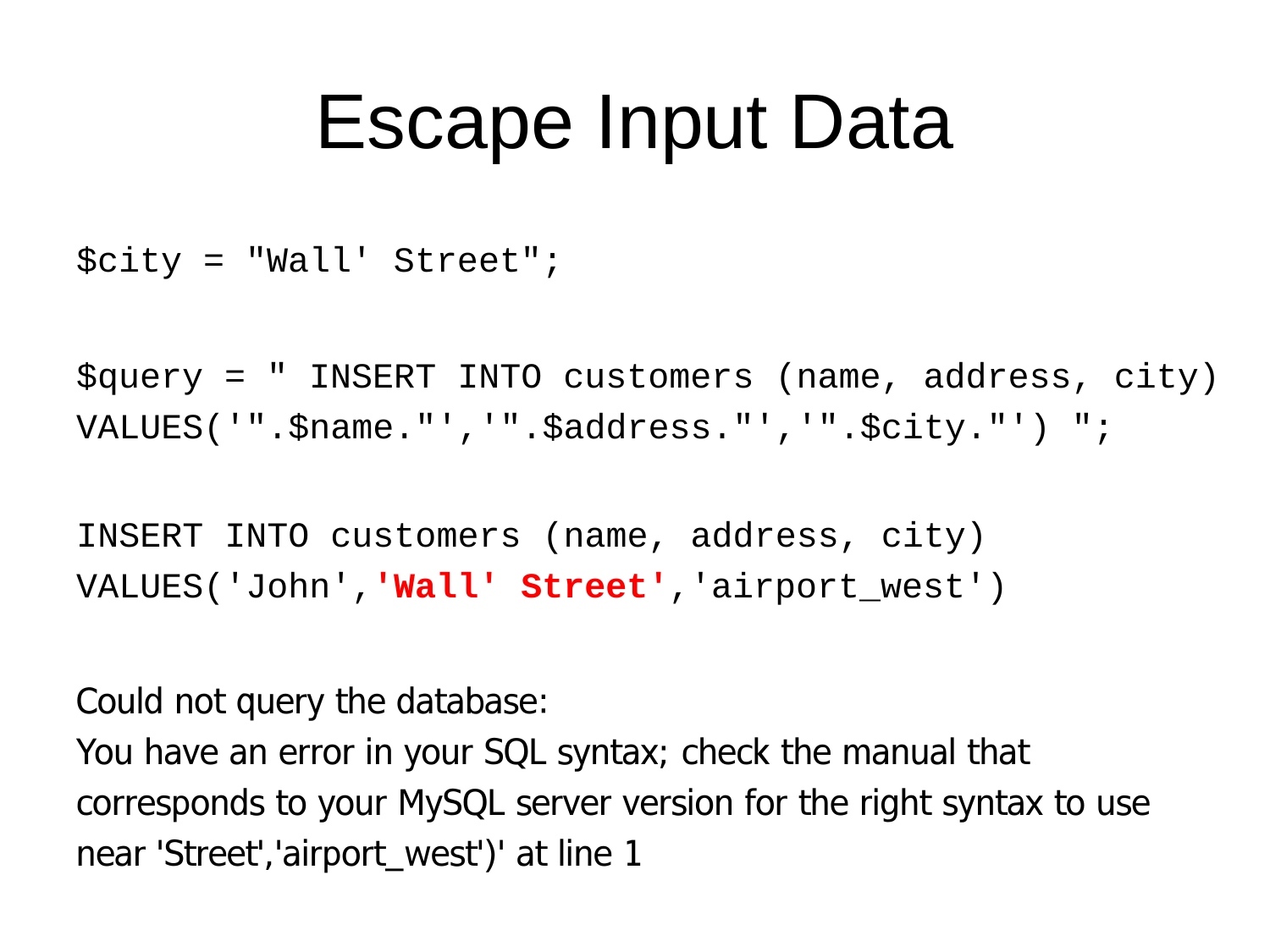

# Escape Input Data
$city = "Wall' Street";

$query = " INSERT INTO customers (name, address, city) VALUES('".$name."','".$address."','".$city."') ";
INSERT INTO customers (name, address, city) VALUES('John','Wall' Street','airport_west')

Could not query the database: 
You have an error in your SQL syntax; check the manual that corresponds to your MySQL server version for the right syntax to use near 'Street','airport_west')' at line 1